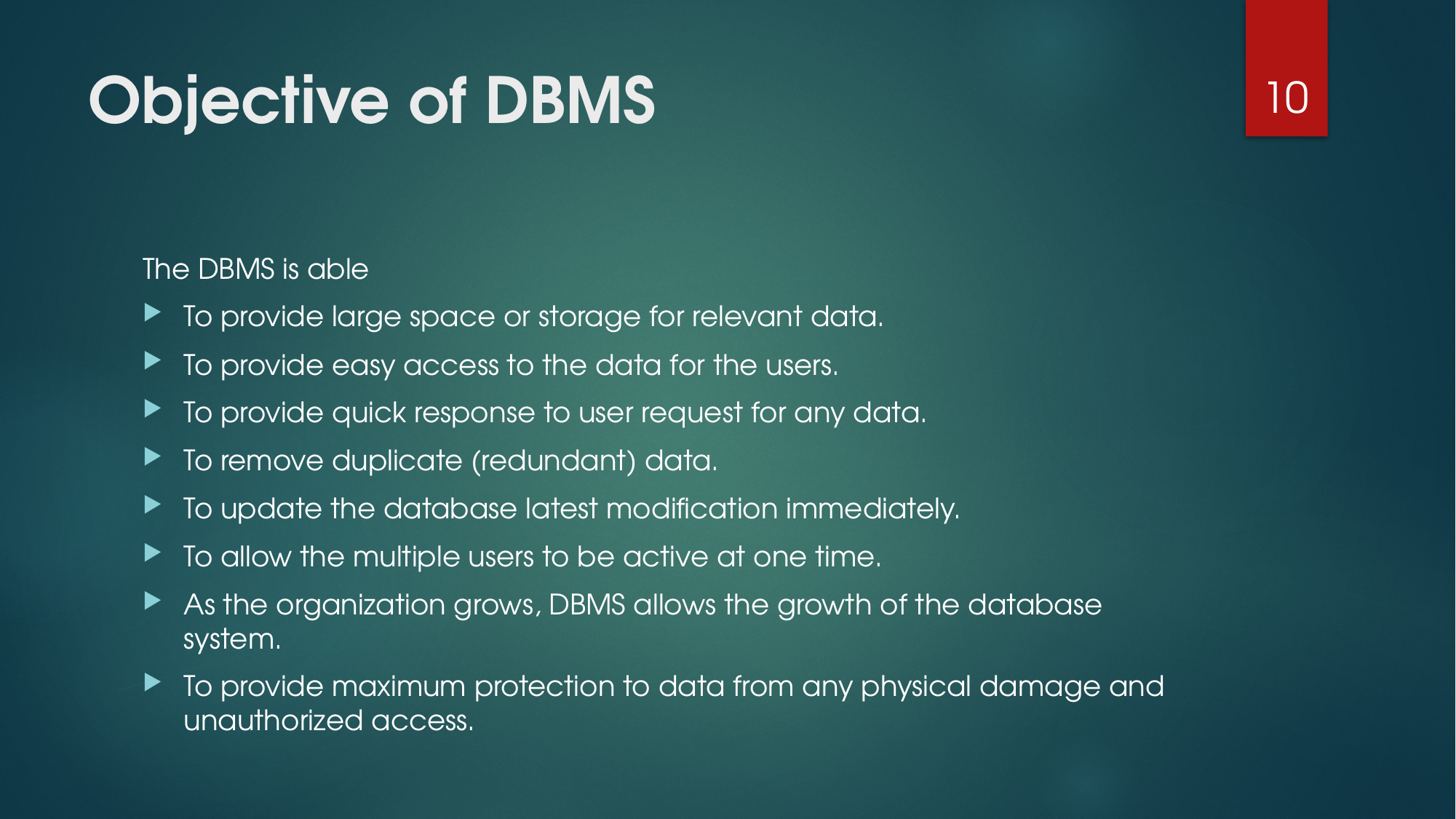

10
# Objective of DBMS
The DBMS is able
To provide large space or storage for relevant data.
To provide easy access to the data for the users.
To provide quick response to user request for any data.
To remove duplicate (redundant) data.
To update the database latest modification immediately.
To allow the multiple users to be active at one time.
As the organization grows, DBMS allows the growth of the database system.
To provide maximum protection to data from any physical damage and unauthorized access.